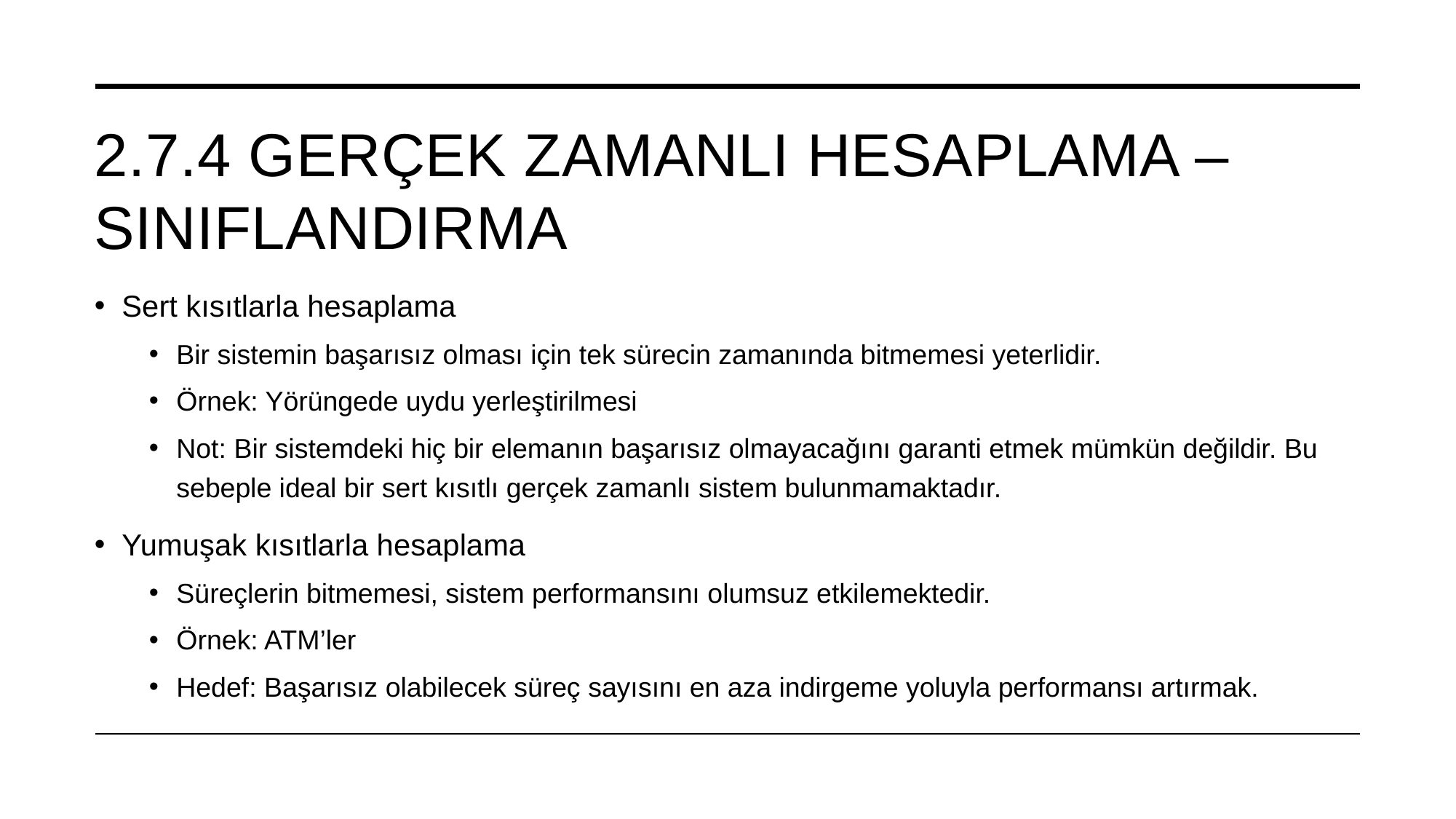

# 2.7.4 Gerçek zamanlı hesaplama – Sınıflandırma
Sert kısıtlarla hesaplama
Bir sistemin başarısız olması için tek sürecin zamanında bitmemesi yeterlidir.
Örnek: Yörüngede uydu yerleştirilmesi
Not: Bir sistemdeki hiç bir elemanın başarısız olmayacağını garanti etmek mümkün değildir. Bu sebeple ideal bir sert kısıtlı gerçek zamanlı sistem bulunmamaktadır.
Yumuşak kısıtlarla hesaplama
Süreçlerin bitmemesi, sistem performansını olumsuz etkilemektedir.
Örnek: ATM’ler
Hedef: Başarısız olabilecek süreç sayısını en aza indirgeme yoluyla performansı artırmak.